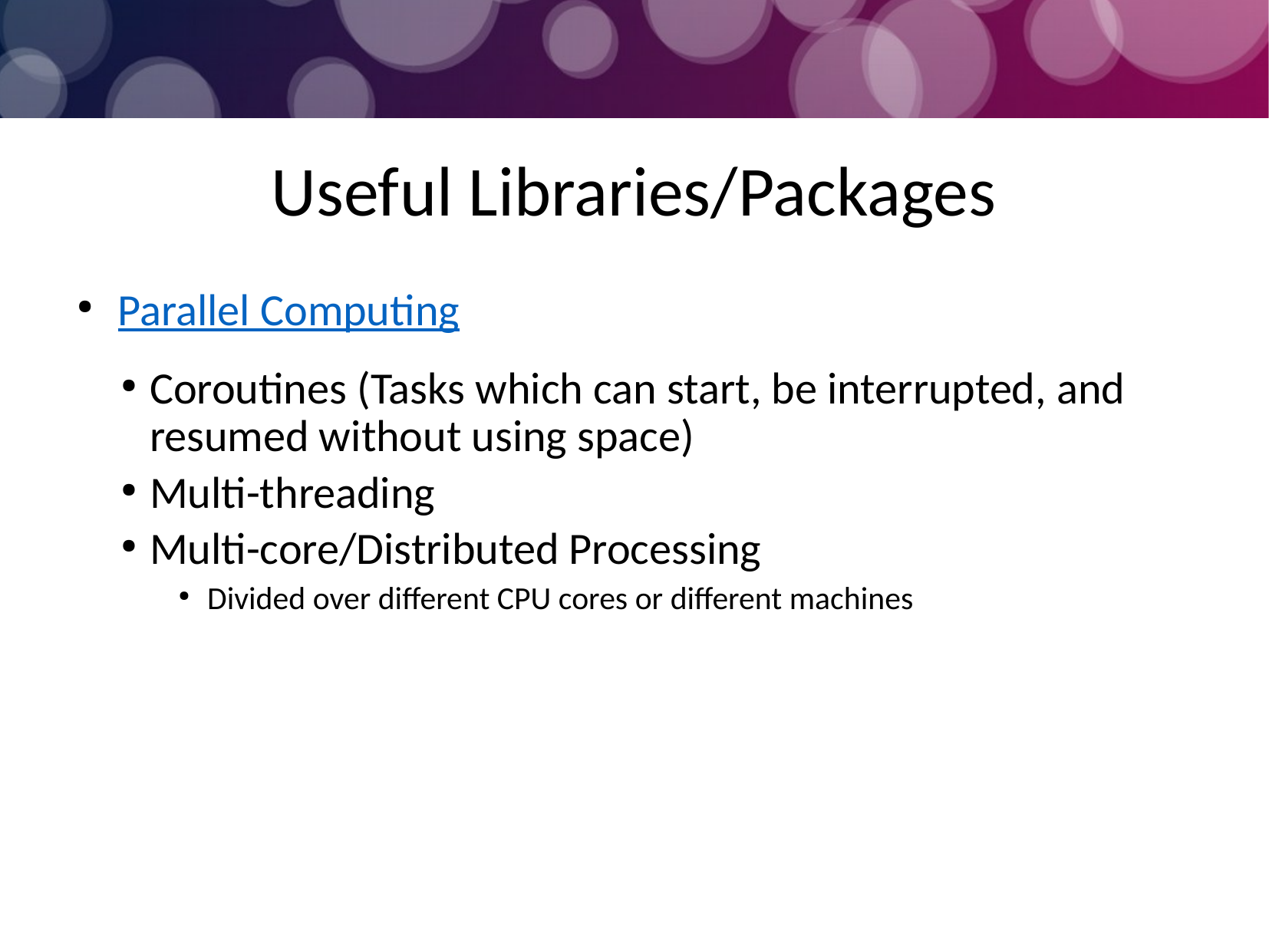

Useful Libraries/Packages
Parallel Computing
Coroutines (Tasks which can start, be interrupted, and resumed without using space)
Multi-threading
Multi-core/Distributed Processing
Divided over different CPU cores or different machines